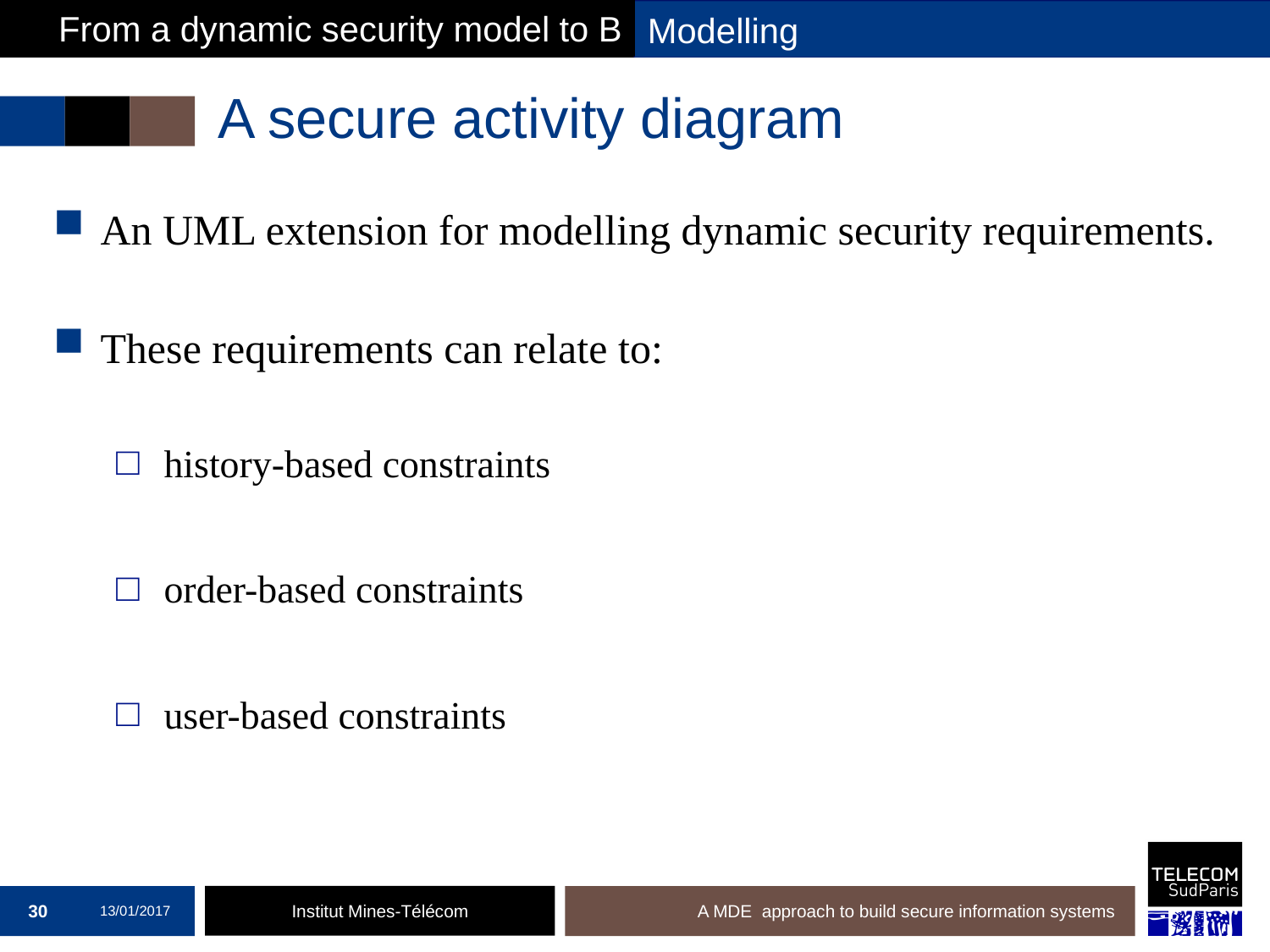

From a dynamic security model to B
Modelling
# A secure activity diagram
An UML extension for modelling dynamic security requirements.

These requirements can relate to:

history-based constraints

order-based constraints

user-based constraints
30
13/01/2017
A MDE  approach to build secure information systems